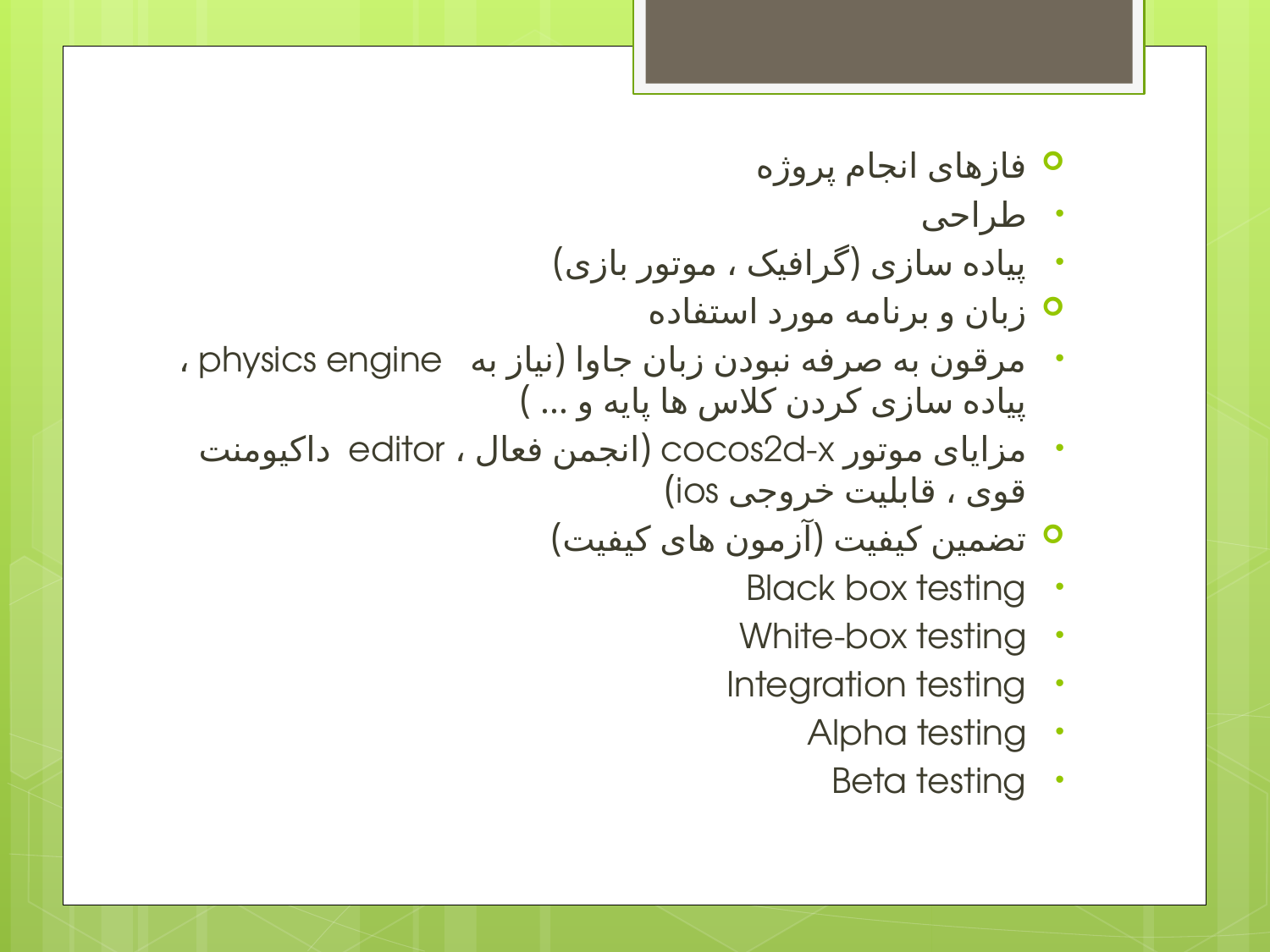

فازهای انجام پروژه
طراحی
پیاده سازی (گرافیک ، موتور بازی)
زبان و برنامه مورد استفاده
مرقون به صرفه نبودن زبان جاوا (نیاز به   physics engine ، پیاده سازی کردن کلاس ها پایه و ... )
مزایای موتور cocos2d-x (انجمن فعال ، editor  داکیومنت قوی ، قابلیت خروجی ios)
تضمین کیفیت (آزمون های کیفیت)
Black box testing
White-box testing
Integration testing
Alpha testing
Beta testing